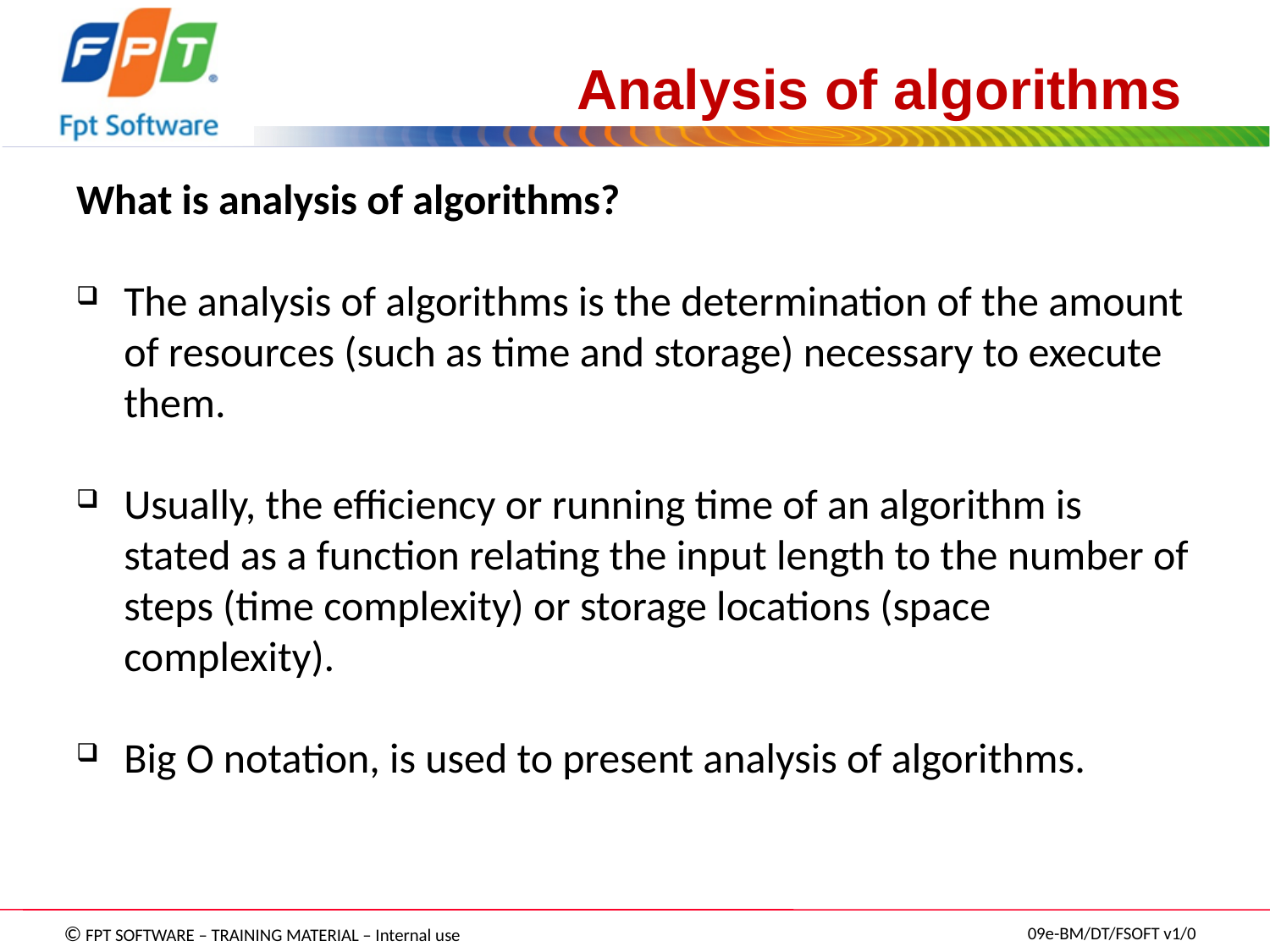

# Analysis of algorithms
What is analysis of algorithms?

The analysis of algorithms is the determination of the amount of resources (such as time and storage) necessary to execute them.

Usually, the efficiency or running time of an algorithm is stated as a function relating the input length to the number of steps (time complexity) or storage locations (space complexity).

Big O notation, is used to present analysis of algorithms.